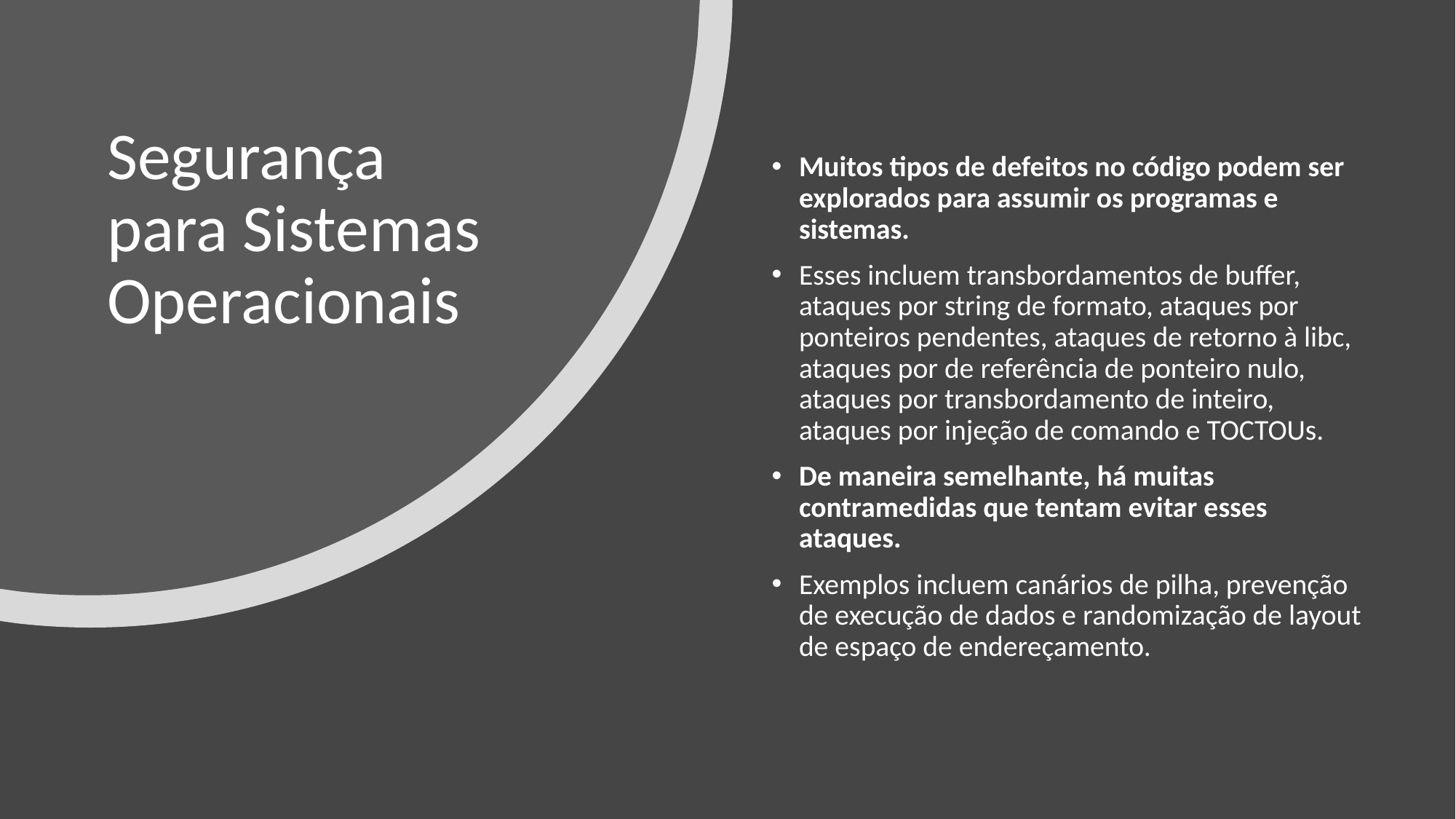

# Segurança para Sistemas Operacionais
Muitos tipos de defeitos no código podem ser explorados para assumir os programas e sistemas.
Esses incluem transbordamentos de buffer, ataques por string de formato, ataques por ponteiros pendentes, ataques de retorno à libc, ataques por de referência de ponteiro nulo, ataques por transbordamento de inteiro, ataques por injeção de comando e TOCTOUs.
De maneira semelhante, há muitas contramedidas que tentam evitar esses ataques.
Exemplos incluem canários de pilha, prevenção de execução de dados e randomização de layout de espaço de endereçamento.